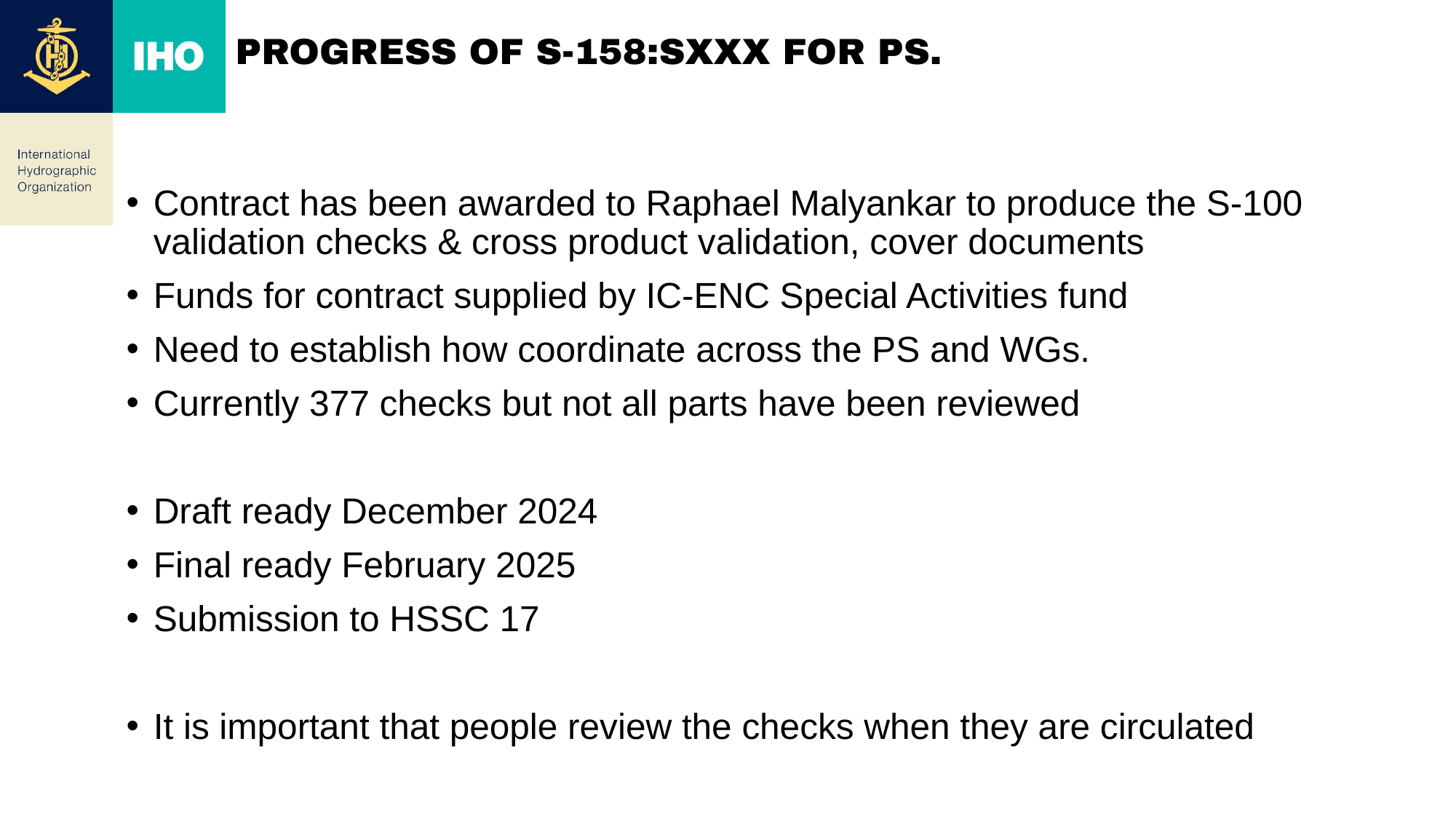

# Progress of S-158:Sxxx for PS.
Contract has been awarded to Raphael Malyankar to produce the S-100 validation checks & cross product validation, cover documents
Funds for contract supplied by IC-ENC Special Activities fund
Need to establish how coordinate across the PS and WGs.
Currently 377 checks but not all parts have been reviewed

Draft ready December 2024
Final ready February 2025
Submission to HSSC 17

It is important that people review the checks when they are circulated